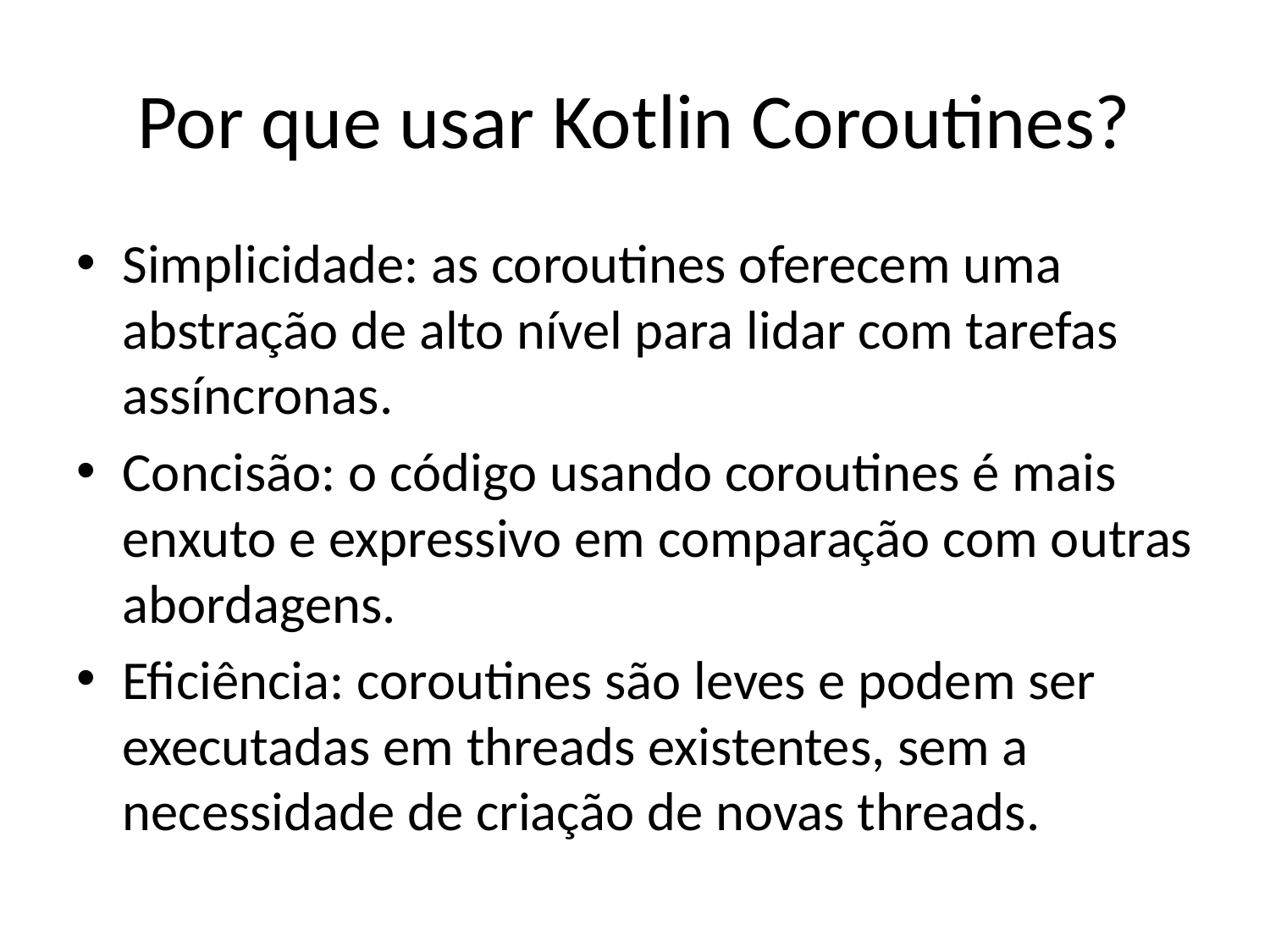

# Por que usar Kotlin Coroutines?
Simplicidade: as coroutines oferecem uma abstração de alto nível para lidar com tarefas assíncronas.
Concisão: o código usando coroutines é mais enxuto e expressivo em comparação com outras abordagens.
Eficiência: coroutines são leves e podem ser executadas em threads existentes, sem a necessidade de criação de novas threads.